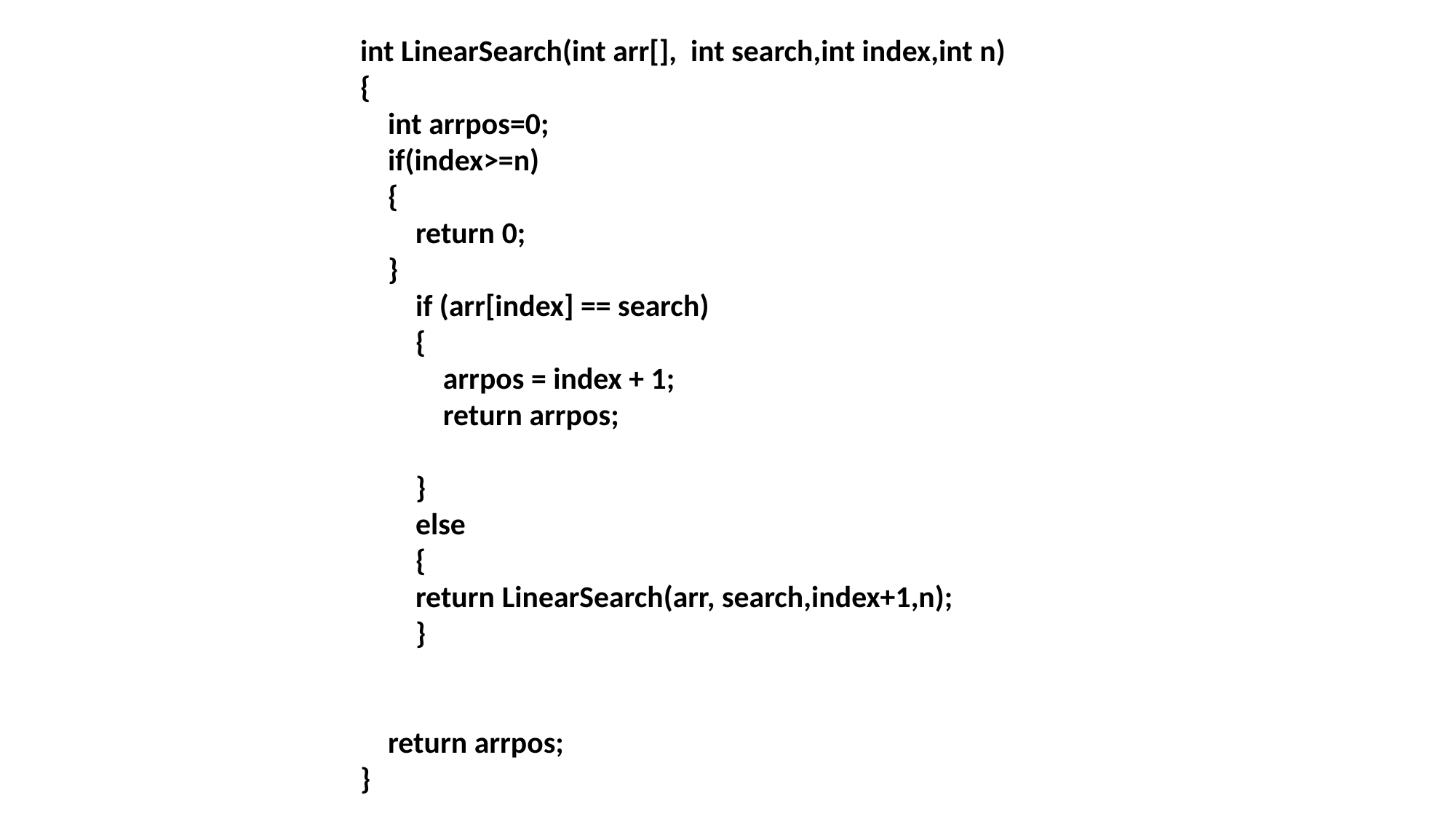

int LinearSearch(int arr[],  int search,int index,int n)
{
    int arrpos=0;
    if(index>=n)
    {
        return 0;
    }
        if (arr[index] == search)
        {
            arrpos = index + 1;
            return arrpos;

        }
        else
        {
        return LinearSearch(arr, search,index+1,n);
        }

    return arrpos;
}